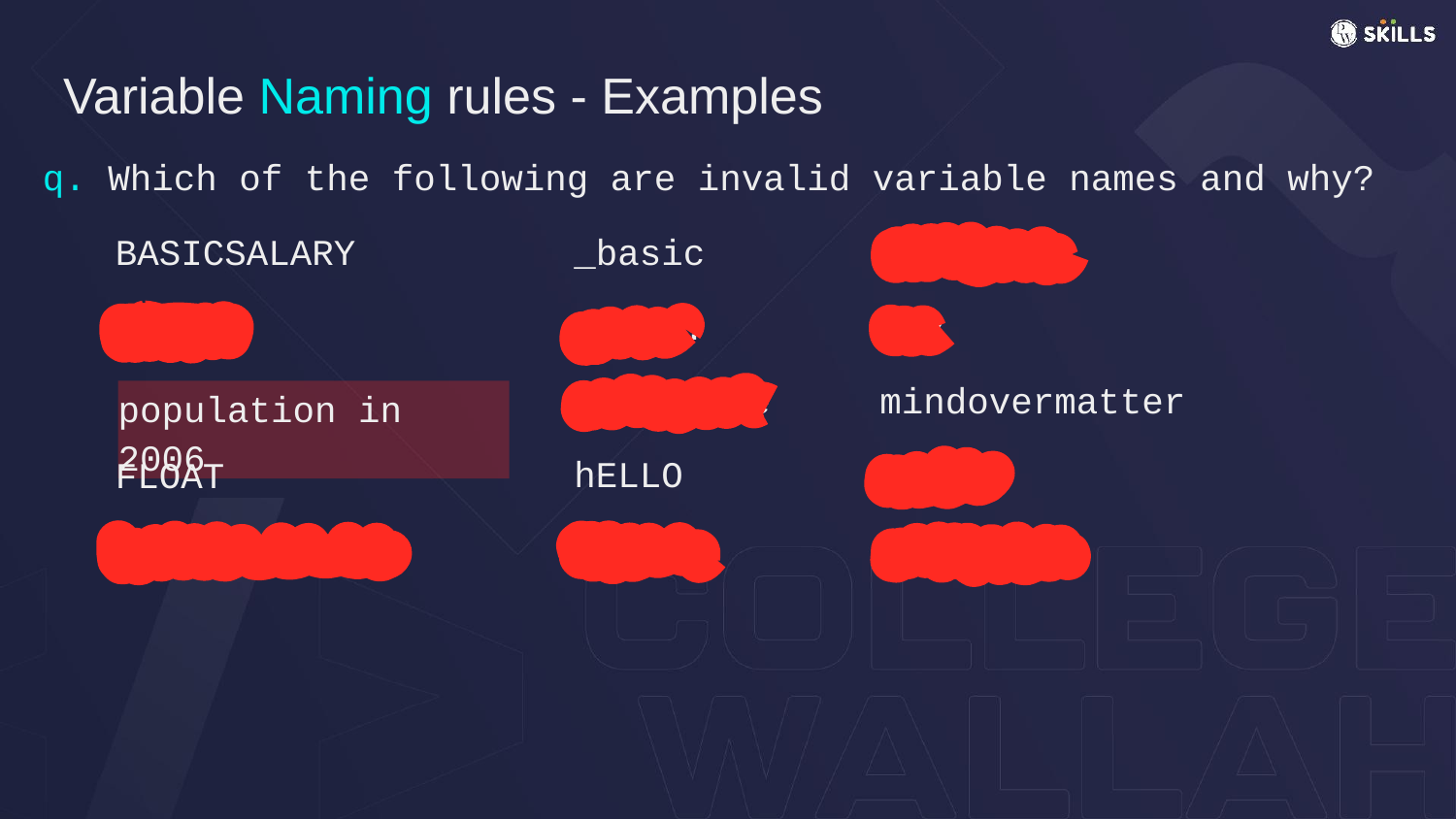

# Variable Naming rules - Examples
q. Which of the following are invalid variable names and why?
BASICSALARY
#MEAN
_basic
group. over time hELLO
Plot#3
basic-hra
422
mindovermatter queue.
2015_DDay

population in 2006

FLOAT
team’svictory